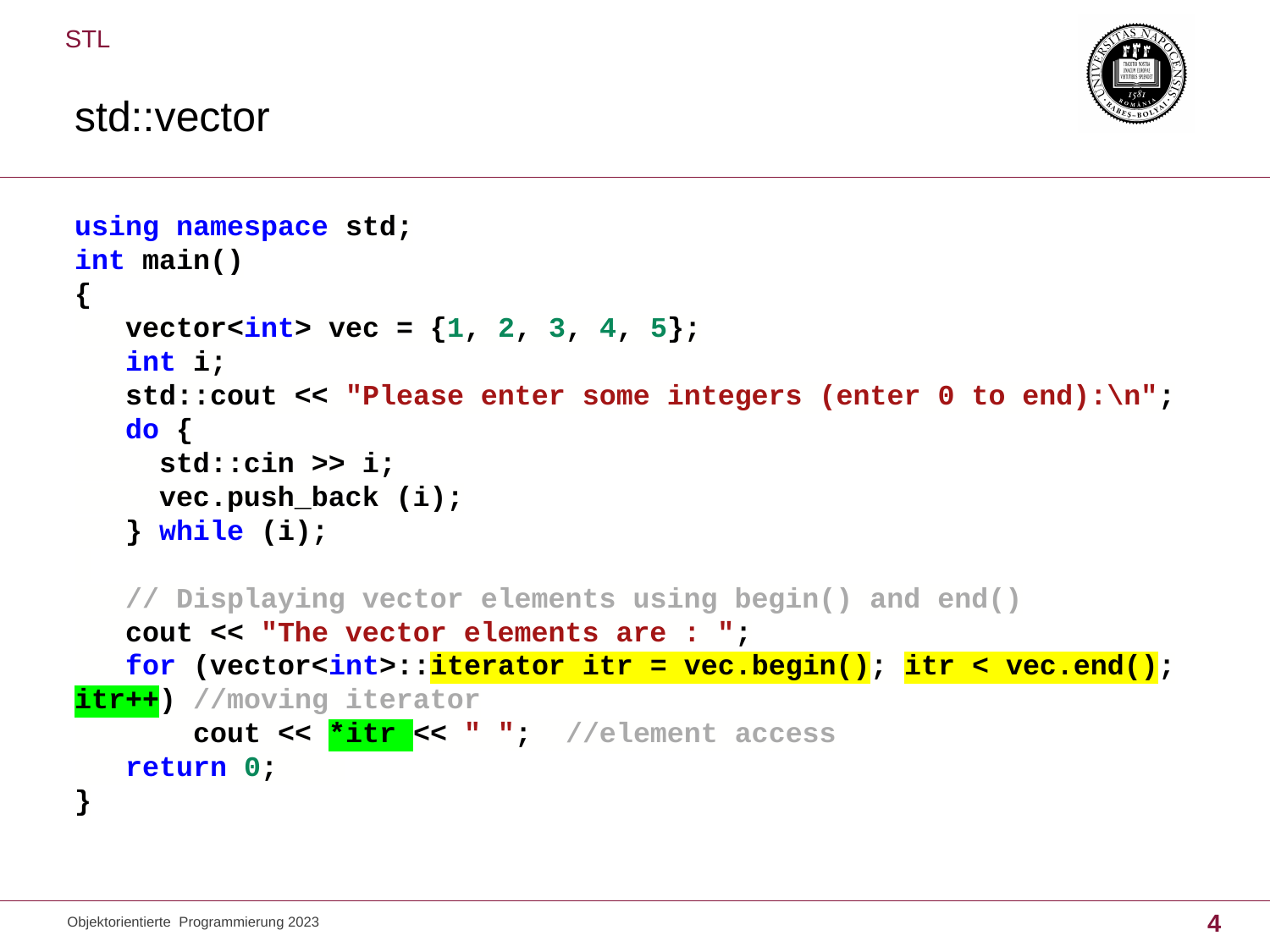

STL
# std::vector
using namespace std;
int main()
{
   vector<int> vec = {1, 2, 3, 4, 5};
   int i;
   std::cout << "Please enter some integers (enter 0 to end):\n";
   do {
     std::cin >> i;
     vec.push_back (i);
   } while (i);

   // Displaying vector elements using begin() and end()
   cout << "The vector elements are : ";
   for (vector<int>::iterator itr = vec.begin(); itr < vec.end(); itr++) //moving iterator
       cout << *itr << " ";  //element access
   return 0;
}

Objektorientierte  Programmierung 2023
4